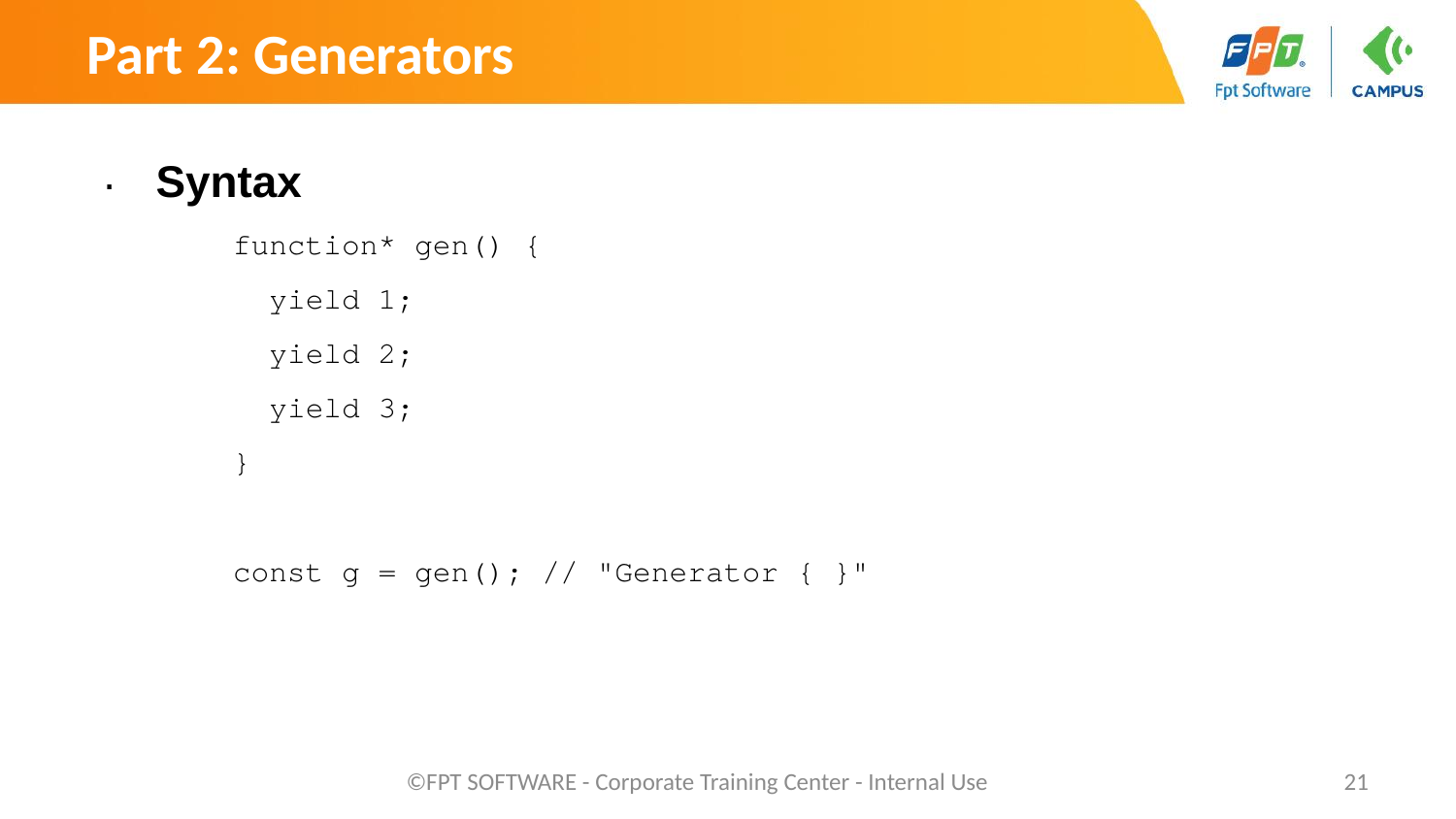

Part 2: Generators
Syntax
	function* gen() {
  	  yield 1;
  	  yield 2;
  	  yield 3;
	}

	const g = gen(); // "Generator { }"

©FPT SOFTWARE - Corporate Training Center - Internal Use
21